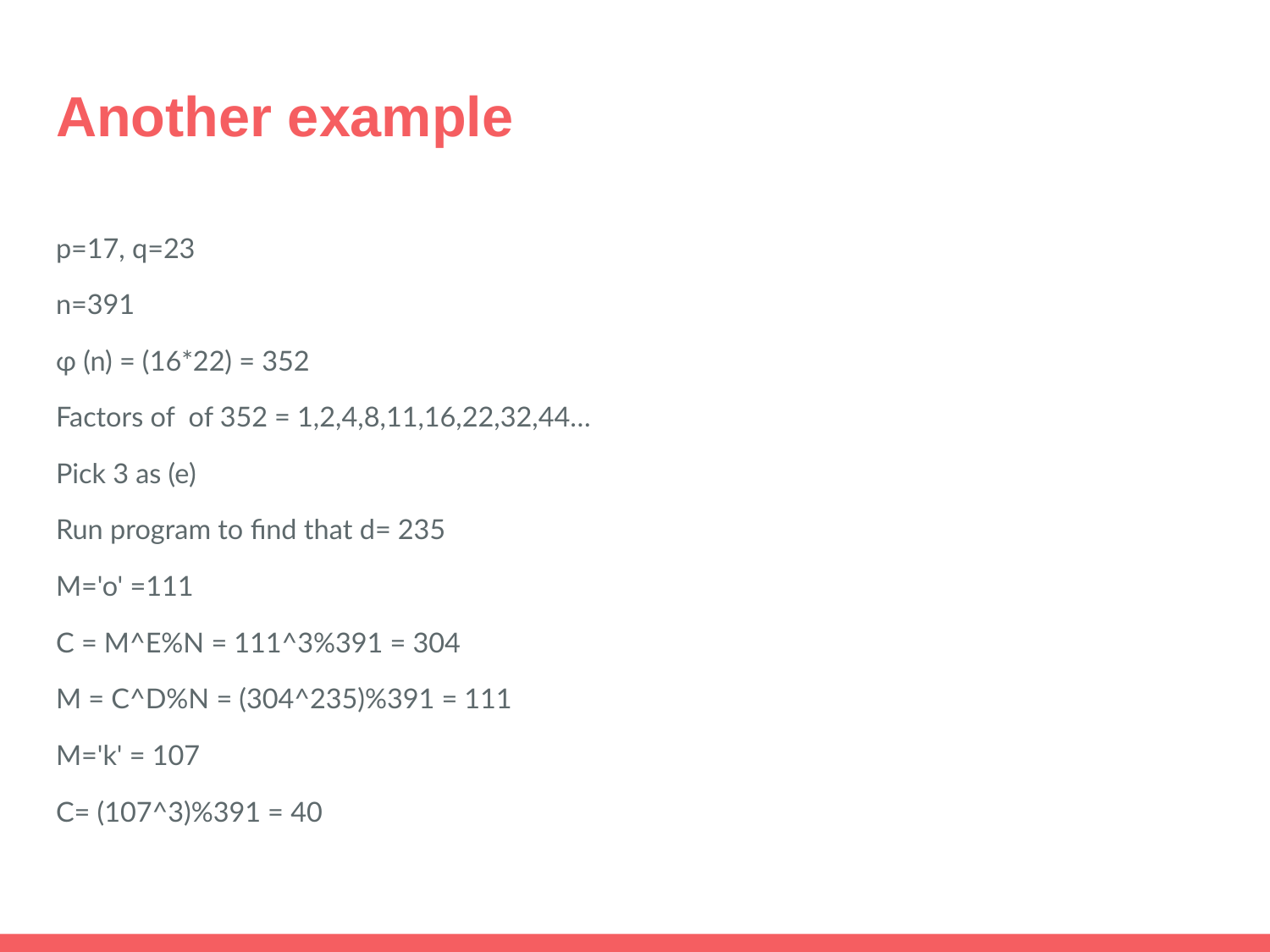

# Another example
p=17, q=23
n=391
ɸ (n) = (16*22) = 352
Factors of  of 352 = 1,2,4,8,11,16,22,32,44…
Pick 3 as (e)
Run program to find that d= 235
M='o' =111
C = M^E%N = 111^3%391 = 304
M = C^D%N = (304^235)%391 = 111
M='k' = 107
C= (107^3)%391 = 40